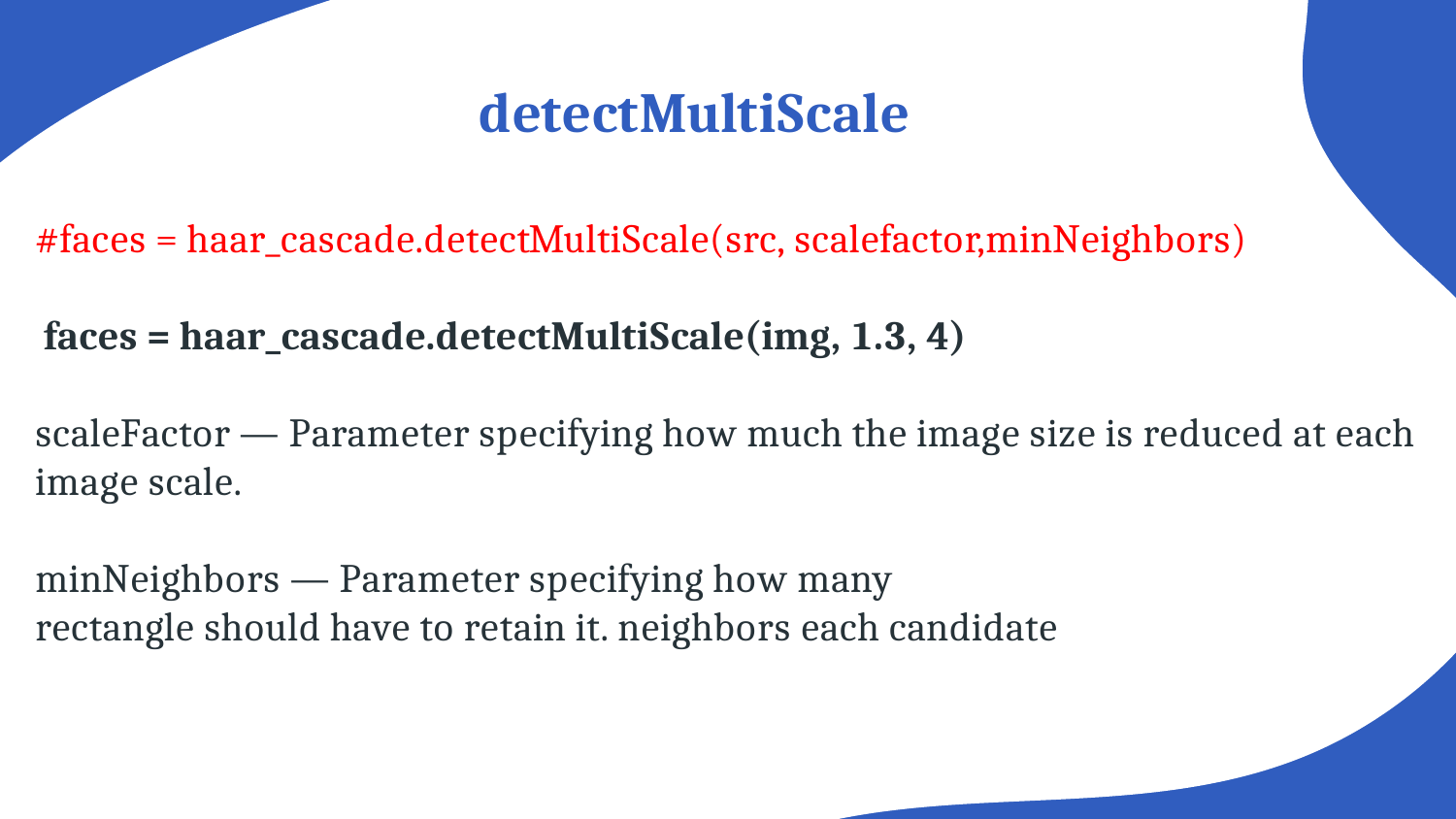

# detectMultiScale
#faces = haar_cascade.detectMultiScale(src, scalefactor,minNeighbors)

 faces = haar_cascade.detectMultiScale(img, 1.3, 4)

scaleFactor — Parameter specifying how much the image size is reduced at each image scale.

minNeighbors — Parameter specifying how many
rectangle should have to retain it. neighbors each candidate